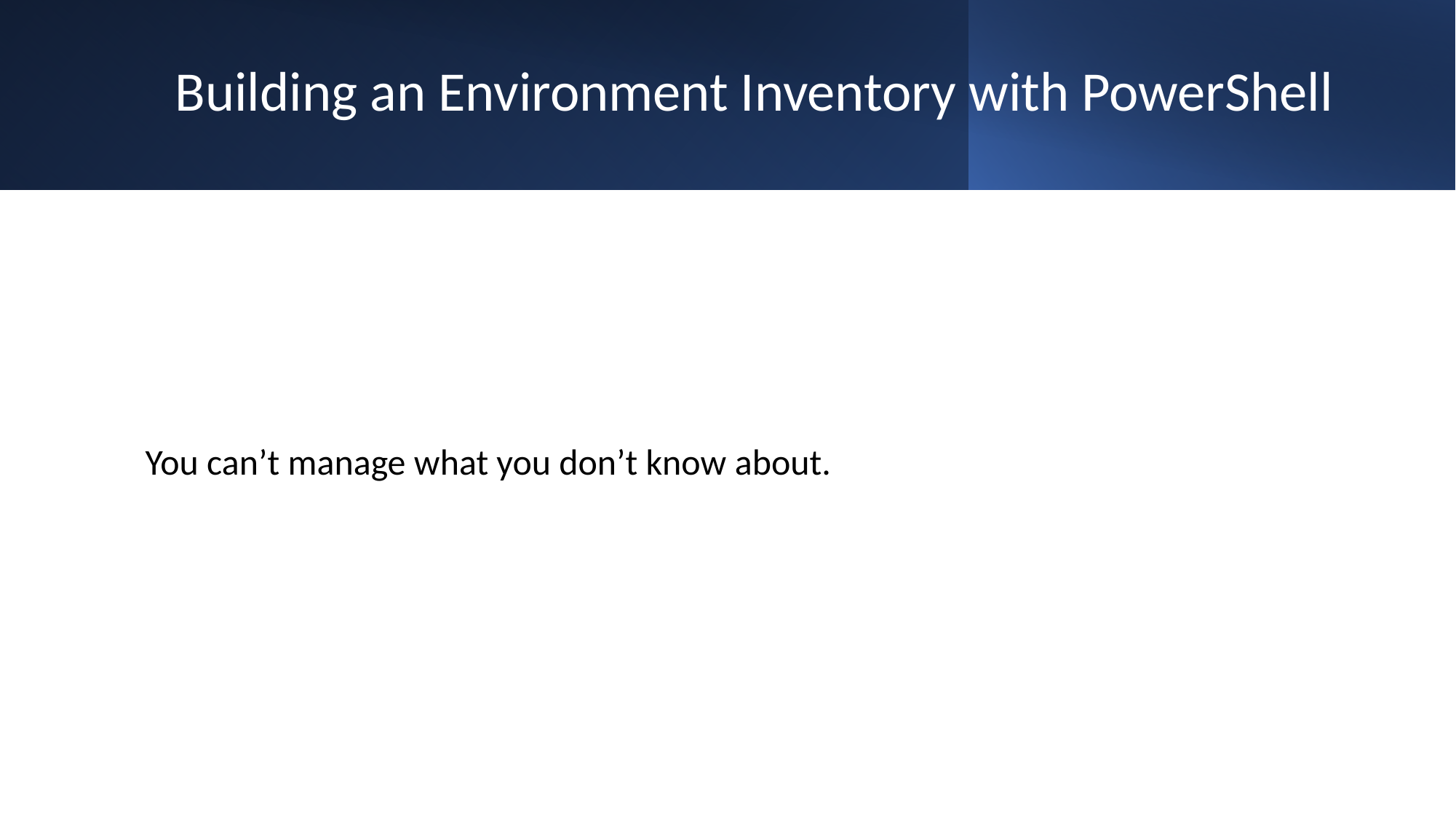

# Building an Environment Inventory with PowerShell
You can’t manage what you don’t know about.